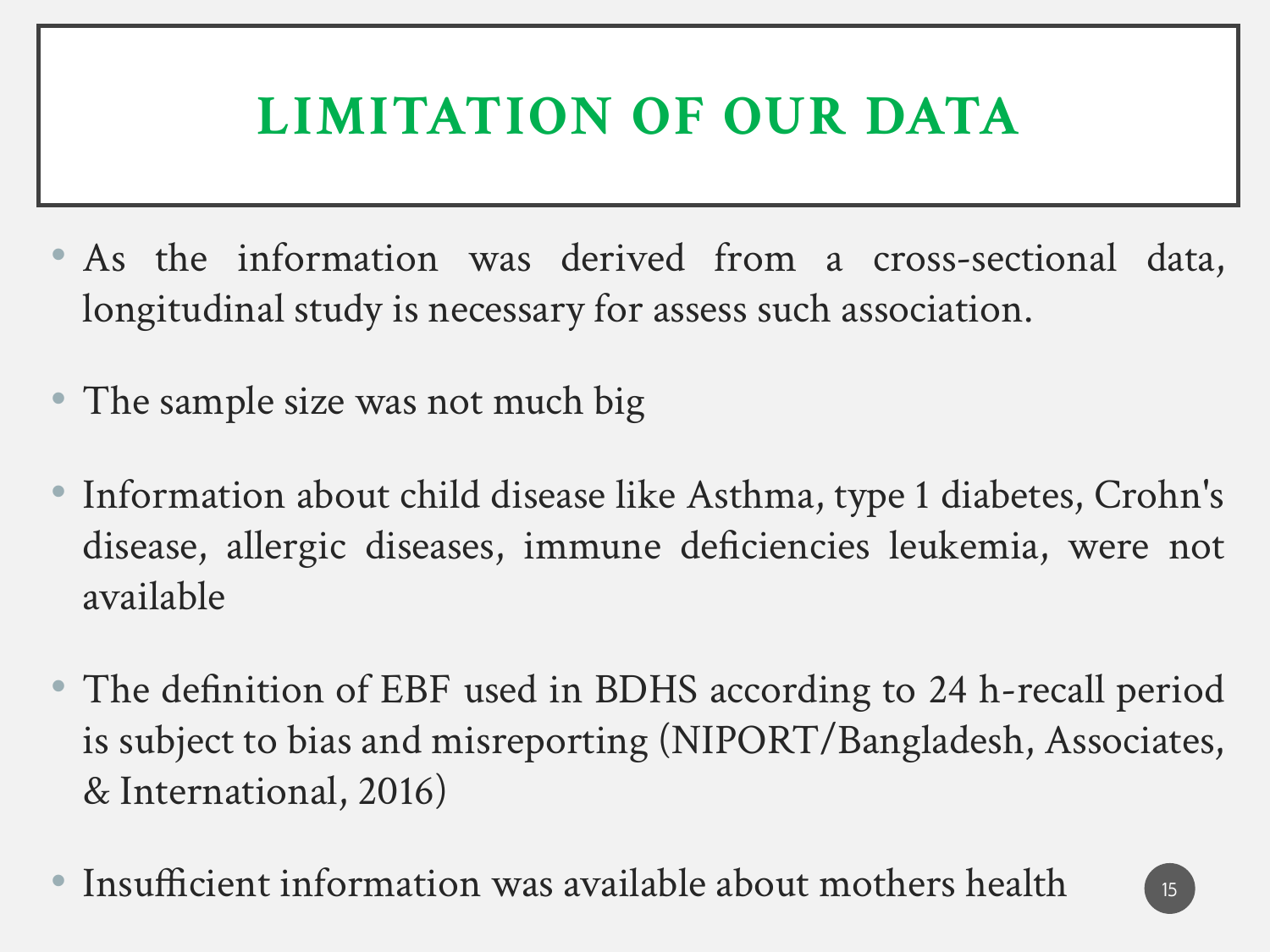

# Limitation of our data
As the information was derived from a cross-sectional data, longitudinal study is necessary for assess such association.
The sample size was not much big
Information about child disease like Asthma, type 1 diabetes, Crohn's disease, allergic diseases, immune deficiencies leukemia, were not available
The definition of EBF used in BDHS according to 24 h-recall period is subject to bias and misreporting (NIPORT/Bangladesh, Associates, & International, 2016)
Insufficient information was available about mothers health
15